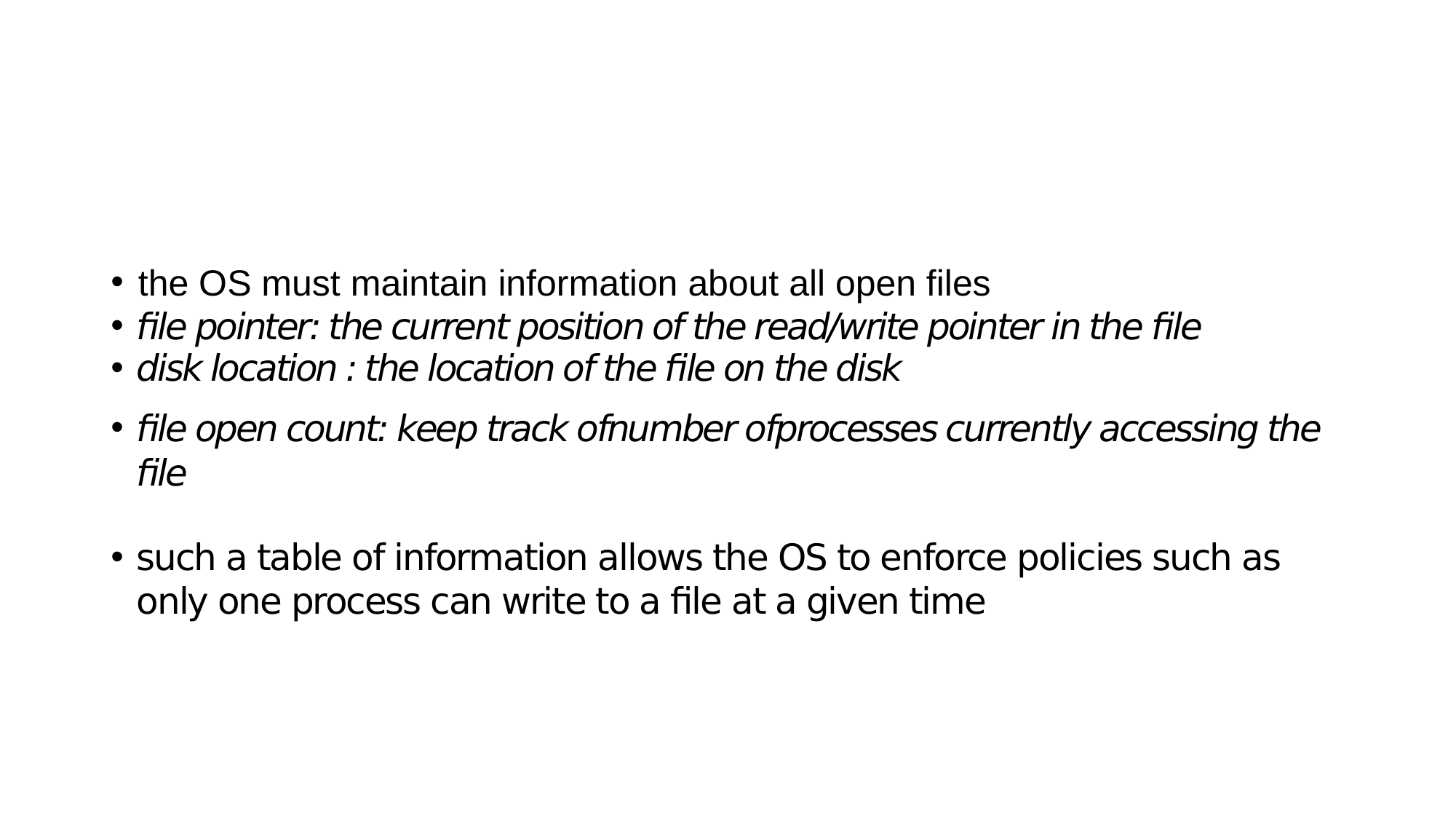

#
the OS must maintain information about all open files
file pointer: the current position of the read/write pointer in the file
disk location : the location of the file on the disk
file open count: keep track ofnumber ofprocesses currently accessing the file
such a table of information allows the OS to enforce policies such as only one process can write to a file at a given time